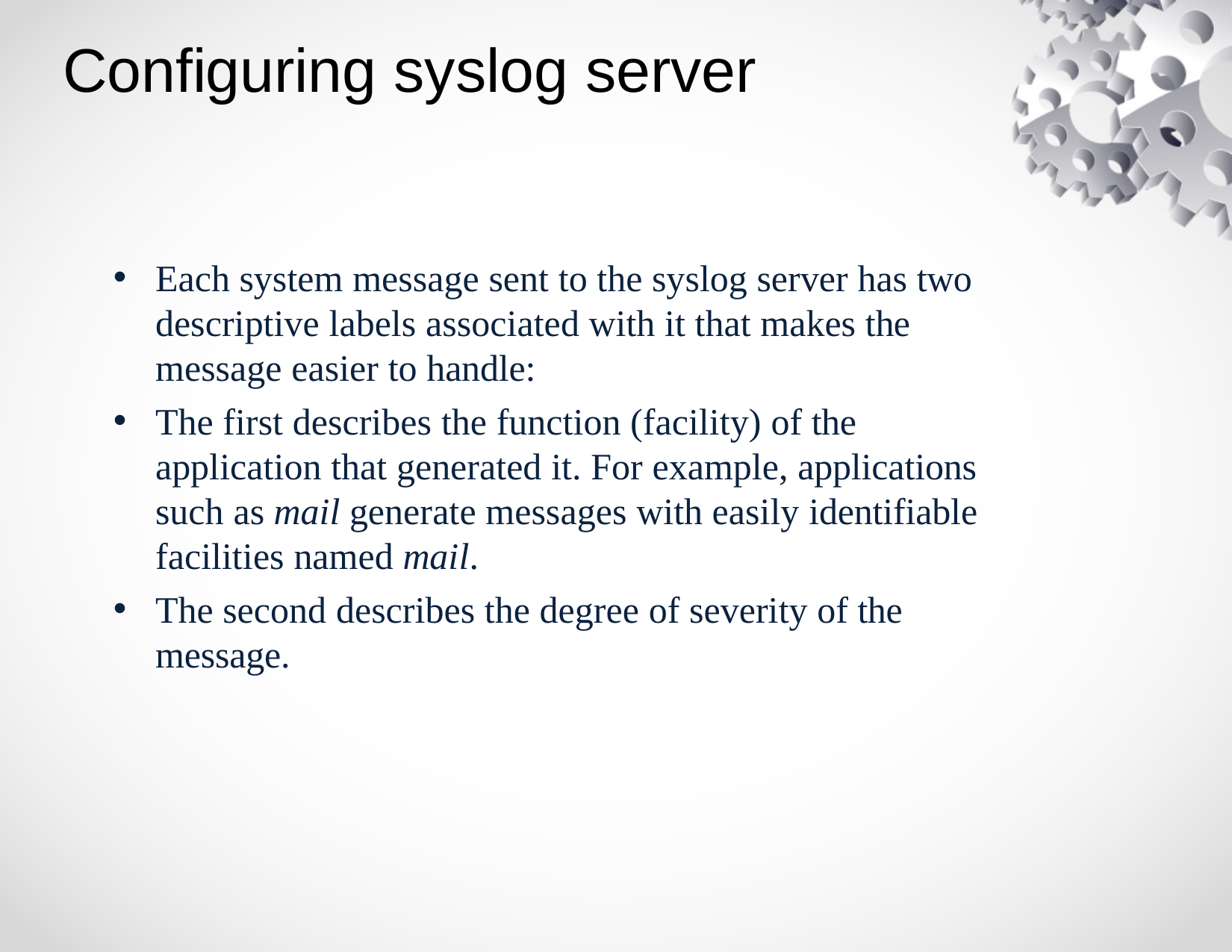

# Configuring syslog server
Each system message sent to the syslog server has two descriptive labels associated with it that makes the message easier to handle:
The first describes the function (facility) of the application that generated it. For example, applications such as mail generate messages with easily identifiable facilities named mail.
The second describes the degree of severity of the message.